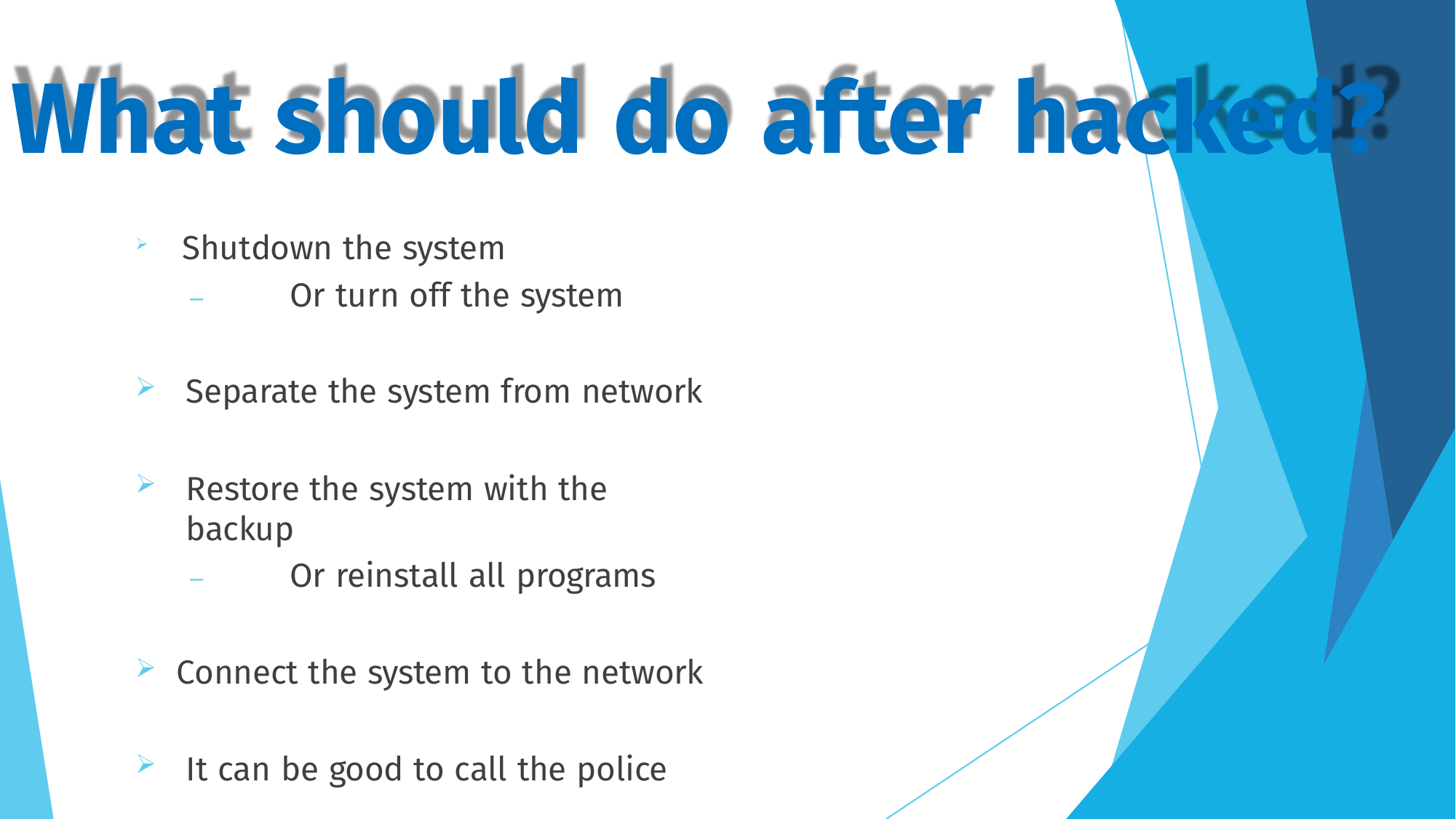

What should do after hacked?
Shutdown the system
–	Or turn off the system

Separate the system from network

Restore the system with the backup
–	Or reinstall all programs

Connect the system to the network

It can be good to call the police